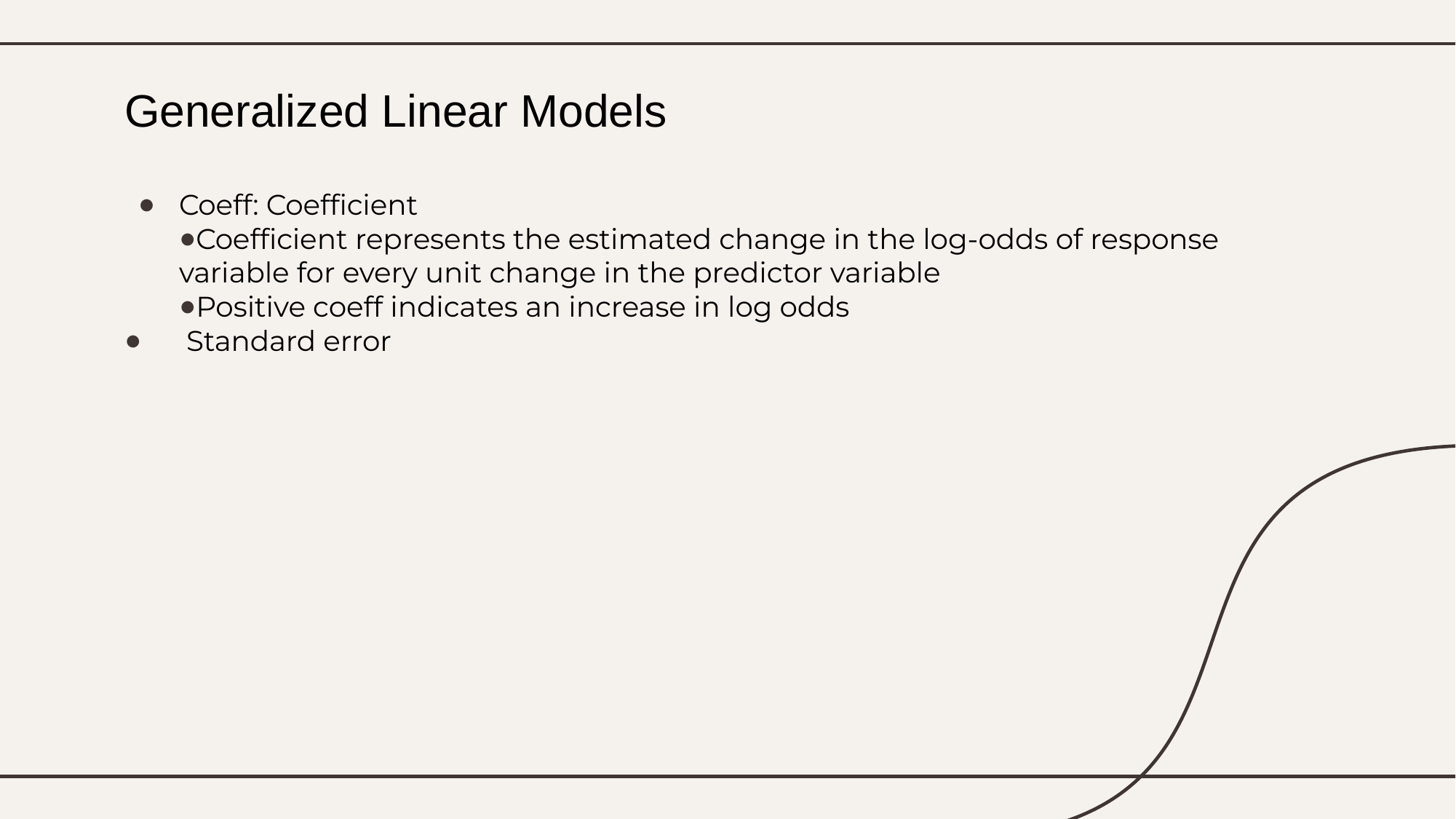

# Generalized Linear Models
Coeff: Coefficient
Coefficient represents the estimated change in the log-odds of response variable for every unit change in the predictor variable
Positive coeff indicates an increase in log odds
      Standard error